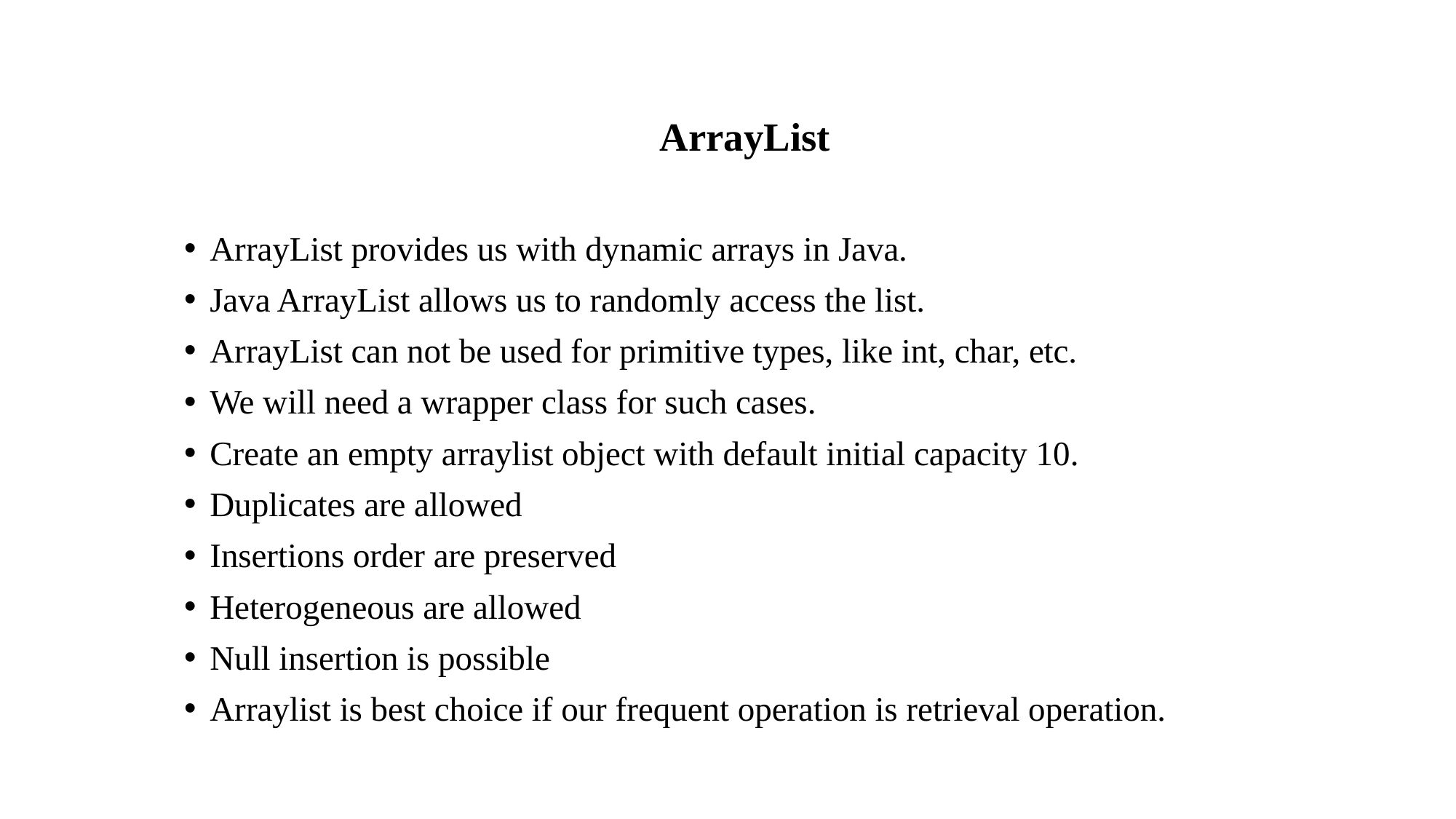

ArrayList

ArrayList provides us with dynamic arrays in Java.
Java ArrayList allows us to randomly access the list.
ArrayList can not be used for primitive types, like int, char, etc.
We will need a wrapper class for such cases.
Create an empty arraylist object with default initial capacity 10.
Duplicates are allowed
Insertions order are preserved
Heterogeneous are allowed
Null insertion is possible
Arraylist is best choice if our frequent operation is retrieval operation.